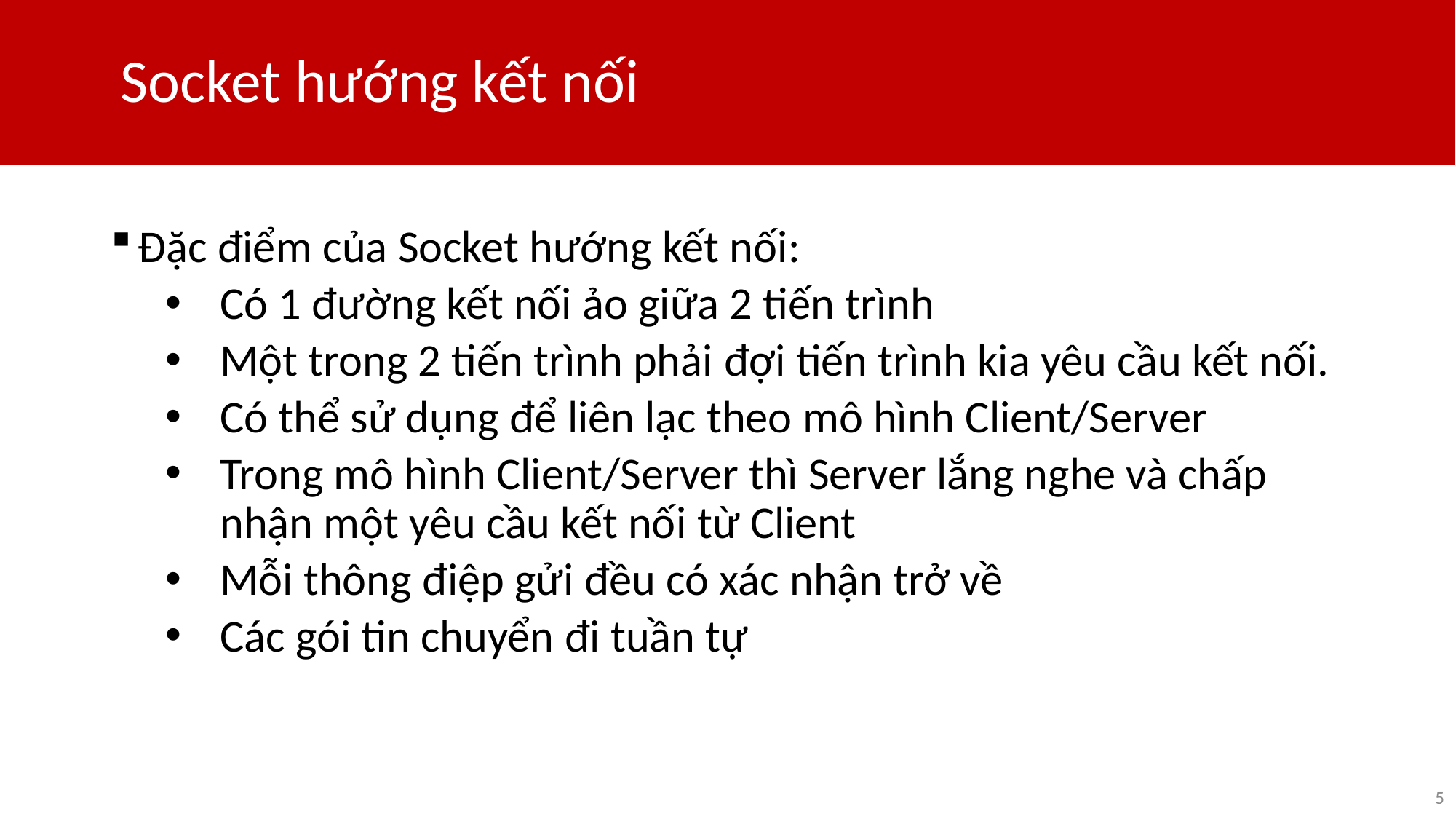

# Socket hướng kết nối
Đặc điểm của Socket hướng kết nối:
Có 1 đường kết nối ảo giữa 2 tiến trình
Một trong 2 tiến trình phải đợi tiến trình kia yêu cầu kết nối.
Có thể sử dụng để liên lạc theo mô hình Client/Server
Trong mô hình Client/Server thì Server lắng nghe và chấp nhận một yêu cầu kết nối từ Client
Mỗi thông điệp gửi đều có xác nhận trở về
Các gói tin chuyển đi tuần tự
5